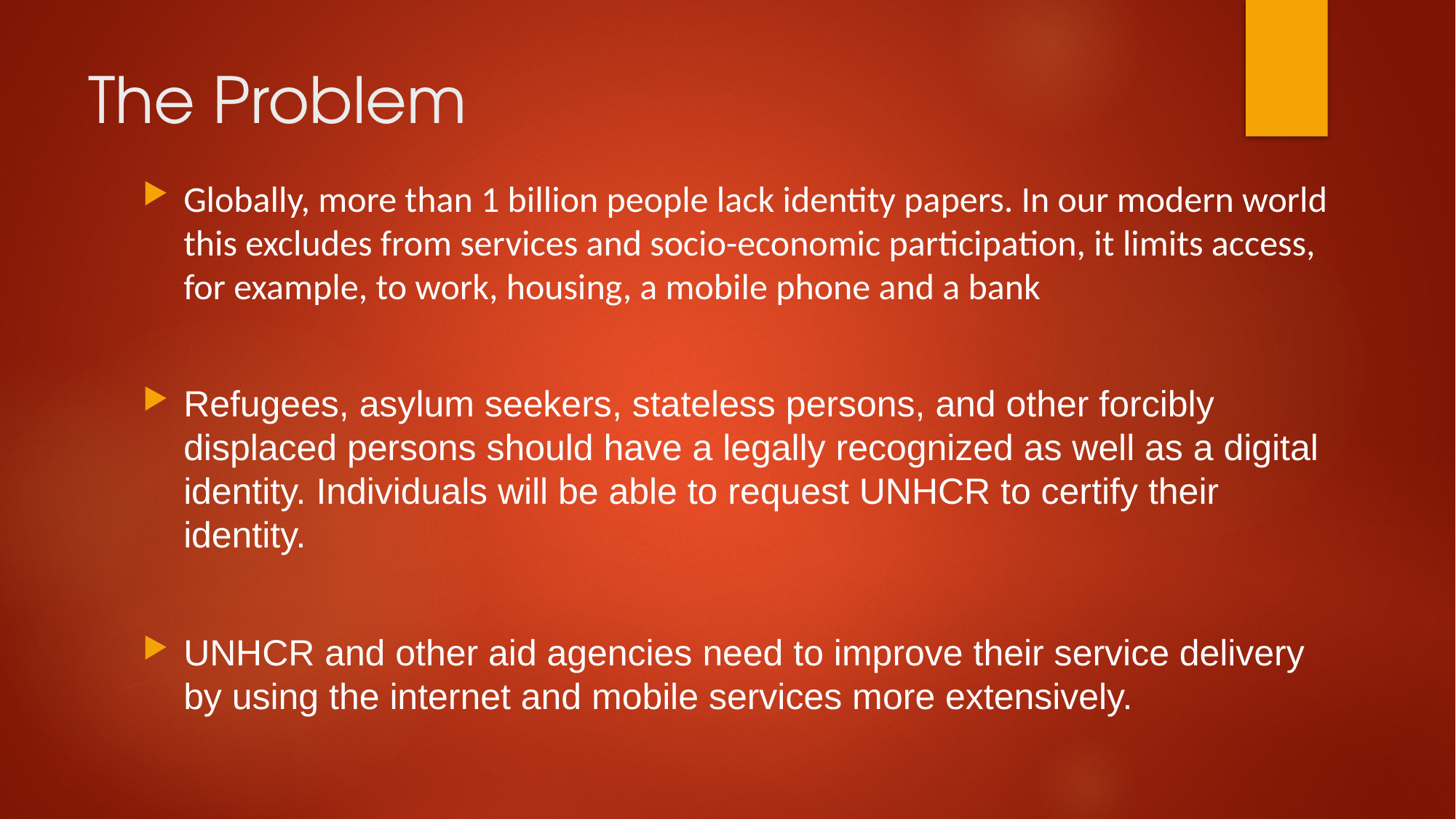

# The Problem
Globally, more than 1 billion people lack identity papers. In our modern world this excludes from services and socio-economic participation, it limits access, for example, to work, housing, a mobile phone and a bank

Refugees, asylum seekers, stateless persons, and other forcibly displaced persons should have a legally recognized as well as a digital identity. Individuals will be able to request UNHCR to certify their identity.

UNHCR and other aid agencies need to improve their service delivery by using the internet and mobile services more extensively.